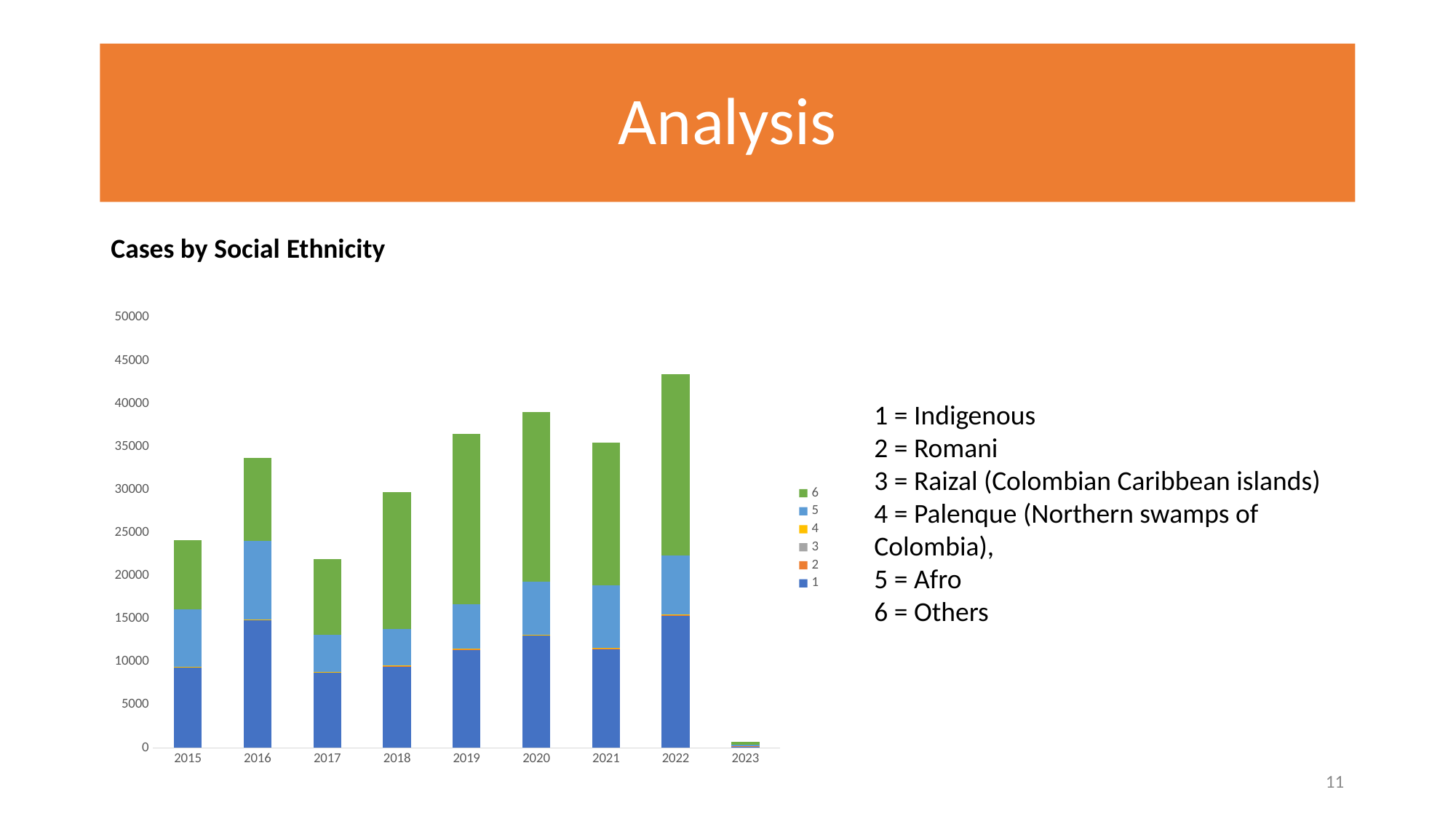

# Analysis
Cases by Social Ethnicity

### Chart

| Category | 1 | 2 | 3 | 4 | 5 | 6 |
|---|---|---|---|---|---|---|
| 2015 | 9361.0 | 47.0 | 36.0 | 10.0 | 6601.0 | 8100.0 |
| 2016 | 14787.0 | 90.0 | 56.0 | 13.0 | 9137.0 | 9633.0 |
| 2017 | 8756.0 | 48.0 | 46.0 | 11.0 | 4273.0 | 8765.0 |
| 2018 | 9472.0 | 40.0 | 34.0 | 13.0 | 4287.0 | 15857.0 |
| 2019 | 11400.0 | 76.0 | 34.0 | 18.0 | 5191.0 | 19721.0 |
| 2020 | 13080.0 | 47.0 | 33.0 | 13.0 | 6097.0 | 19785.0 |
| 2021 | 11519.0 | 34.0 | 24.0 | 6.0 | 7289.0 | 16612.0 |
| 2022 | 15372.0 | 66.0 | 39.0 | 6.0 | 6883.0 | 21077.0 |
| 2023 | 229.0 | 2.0 | 1.0 | None | 94.0 | 362.0 |
1 = Indigenous
2 = Romani
3 = Raizal (Colombian Caribbean islands)
4 = Palenque (Northern swamps of Colombia),
5 = Afro
6 = Others

11